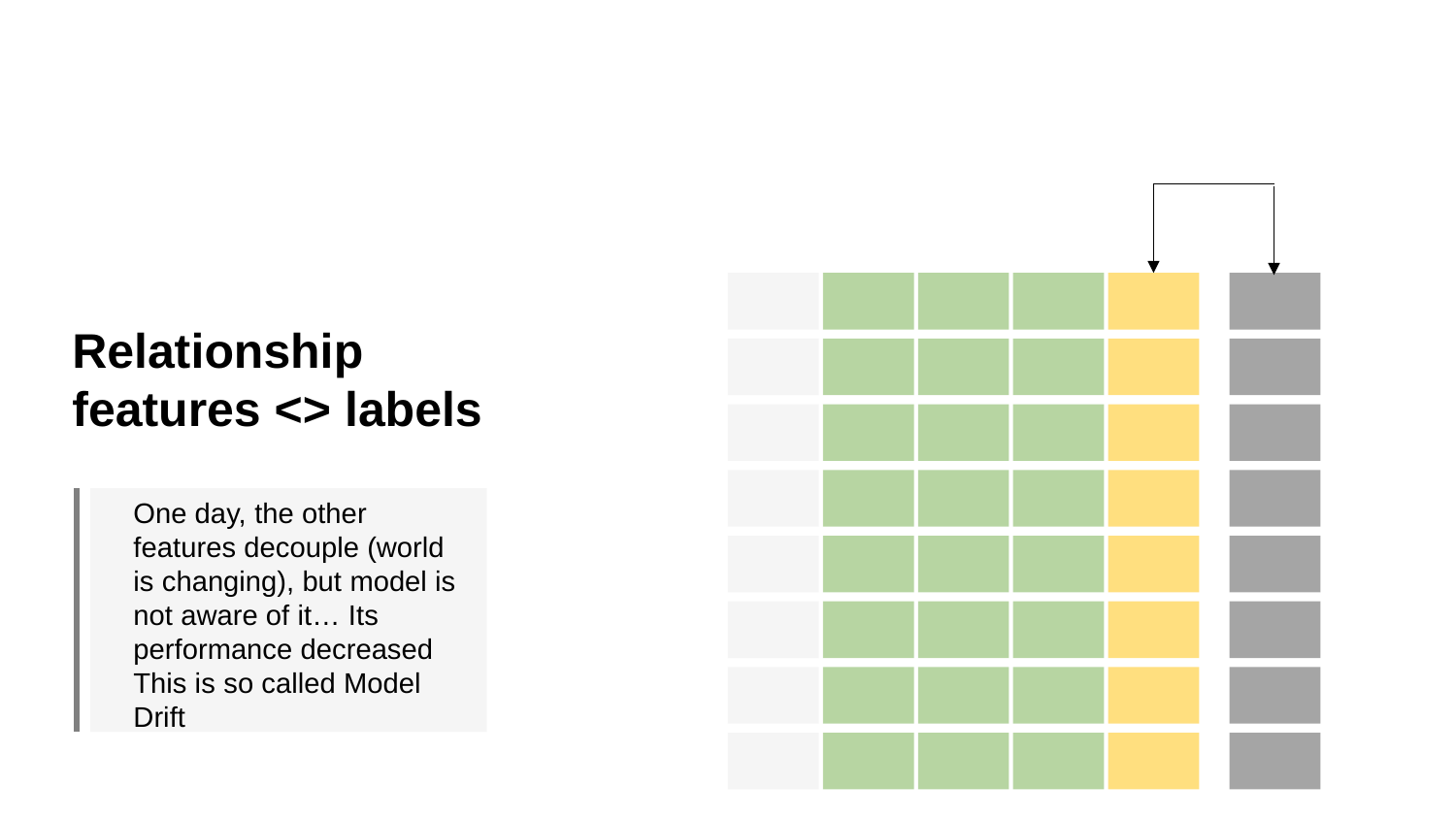

Relationship
features <> labels

One day, the other features decouple (world is changing), but model is not aware of it… Its performance decreased
This is so called Model Drift